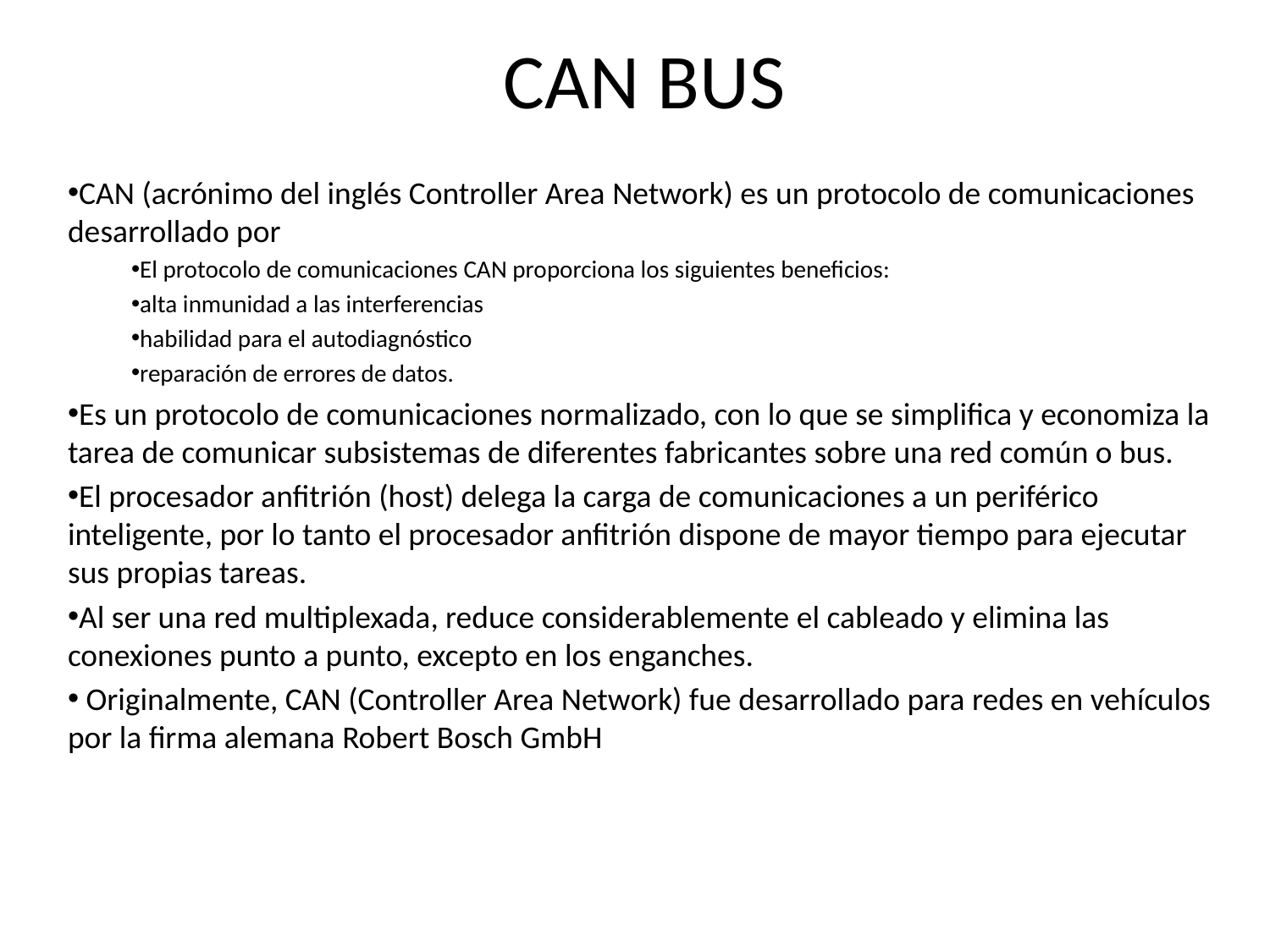

# CAN BUS
CAN (acrónimo del inglés Controller Area Network) es un protocolo de comunicaciones desarrollado por
El protocolo de comunicaciones CAN proporciona los siguientes beneficios:
alta inmunidad a las interferencias
habilidad para el autodiagnóstico
reparación de errores de datos.
Es un protocolo de comunicaciones normalizado, con lo que se simplifica y economiza la tarea de comunicar subsistemas de diferentes fabricantes sobre una red común o bus.
El procesador anfitrión (host) delega la carga de comunicaciones a un periférico inteligente, por lo tanto el procesador anfitrión dispone de mayor tiempo para ejecutar sus propias tareas.
Al ser una red multiplexada, reduce considerablemente el cableado y elimina las conexiones punto a punto, excepto en los enganches.
 Originalmente, CAN (Controller Area Network) fue desarrollado para redes en vehículos por la firma alemana Robert Bosch GmbH